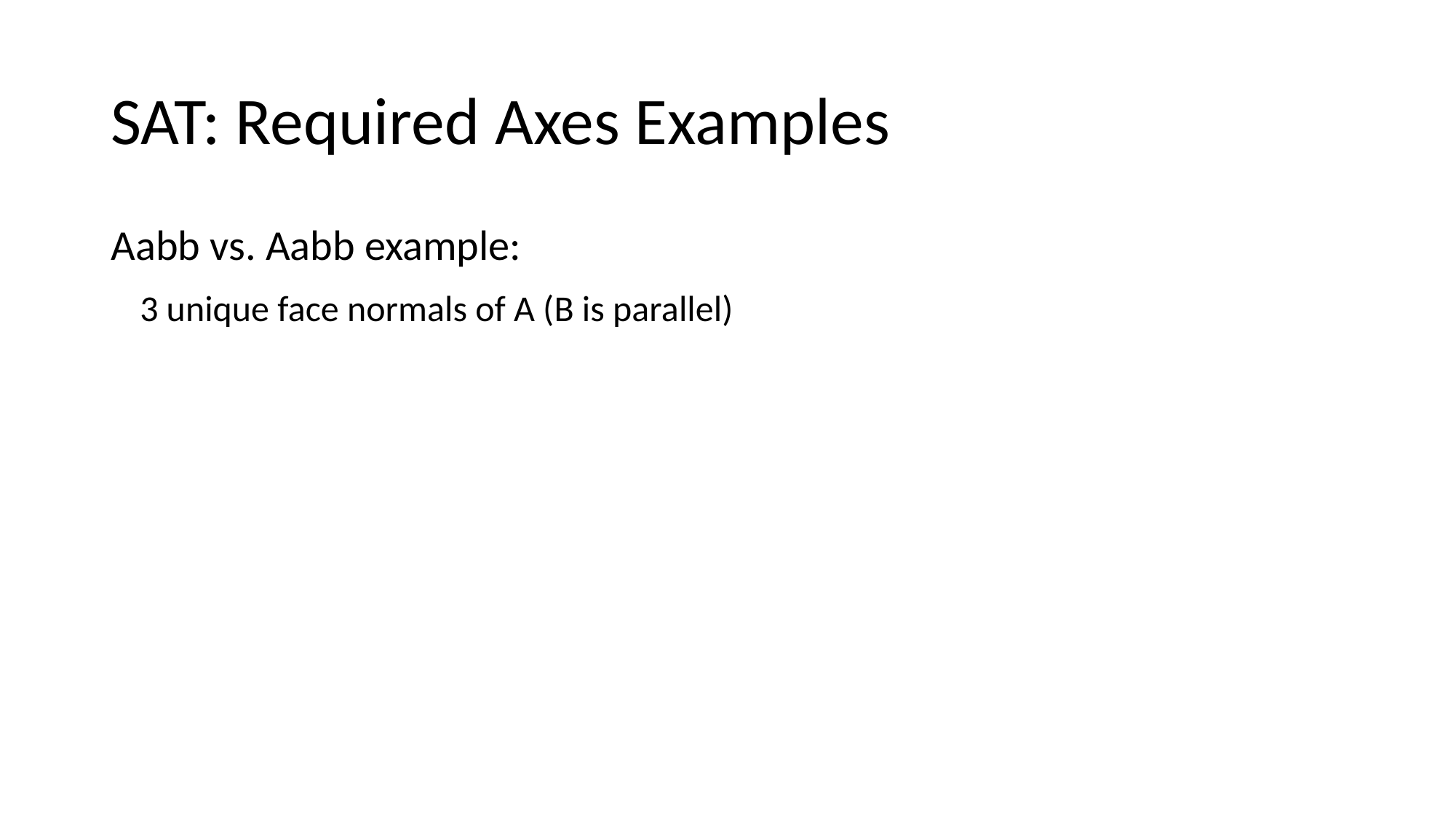

# SAT: Required Axes Examples
Aabb vs. Aabb example:
   3 unique face normals of A (B is parallel)